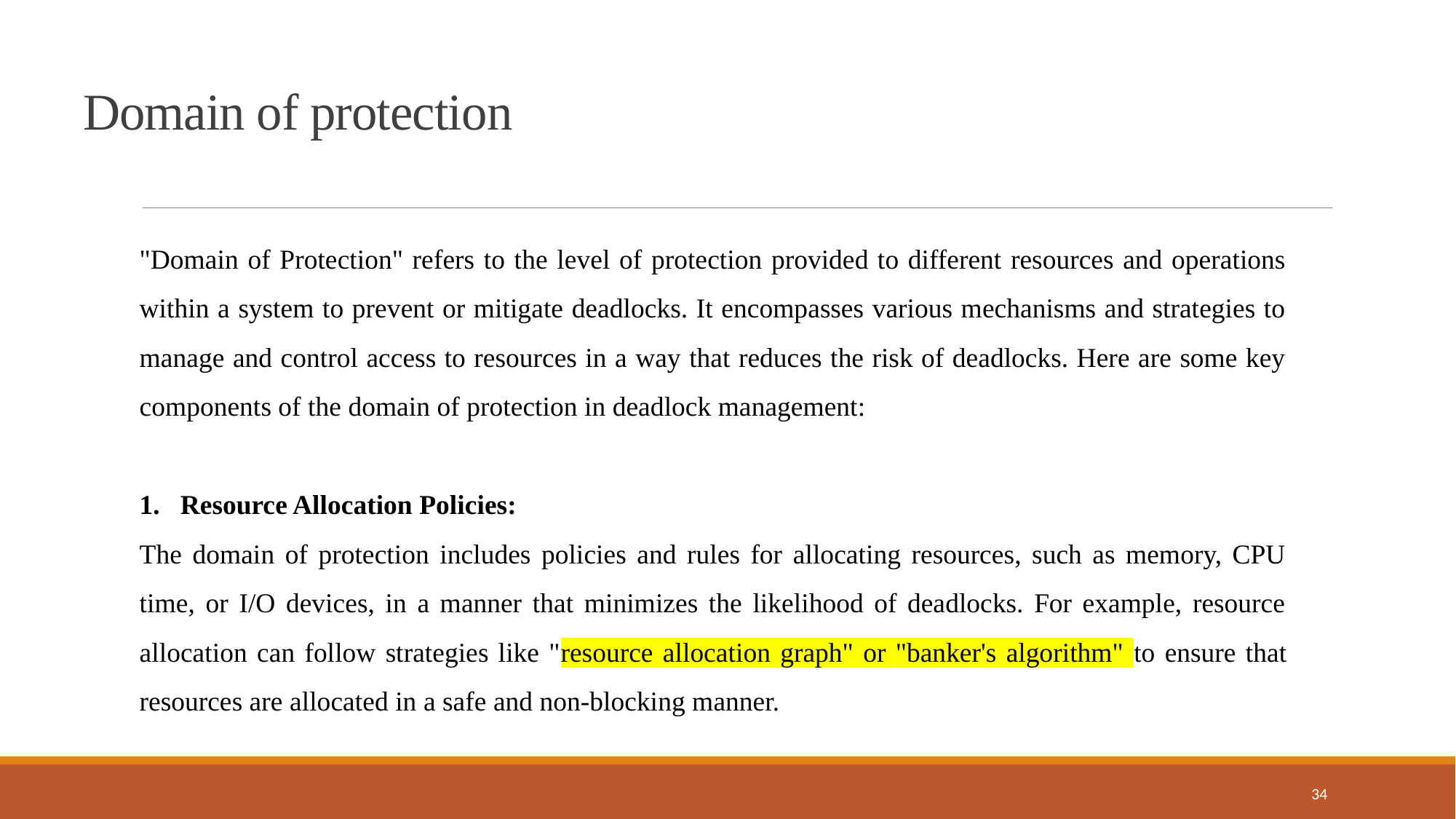

Domain of protection
"Domain of Protection" refers to the level of protection provided to different resources and operations within a system to prevent or mitigate deadlocks. It encompasses various mechanisms and strategies to manage and control access to resources in a way that reduces the risk of deadlocks. Here are some key components of the domain of protection in deadlock management:

Resource Allocation Policies:
The domain of protection includes policies and rules for allocating resources, such as memory, CPU time, or I/O devices, in a manner that minimizes the likelihood of deadlocks. For example, resource allocation can follow strategies like "resource allocation graph" or "banker's algorithm" to ensure that resources are allocated in a safe and non-blocking manner.
34